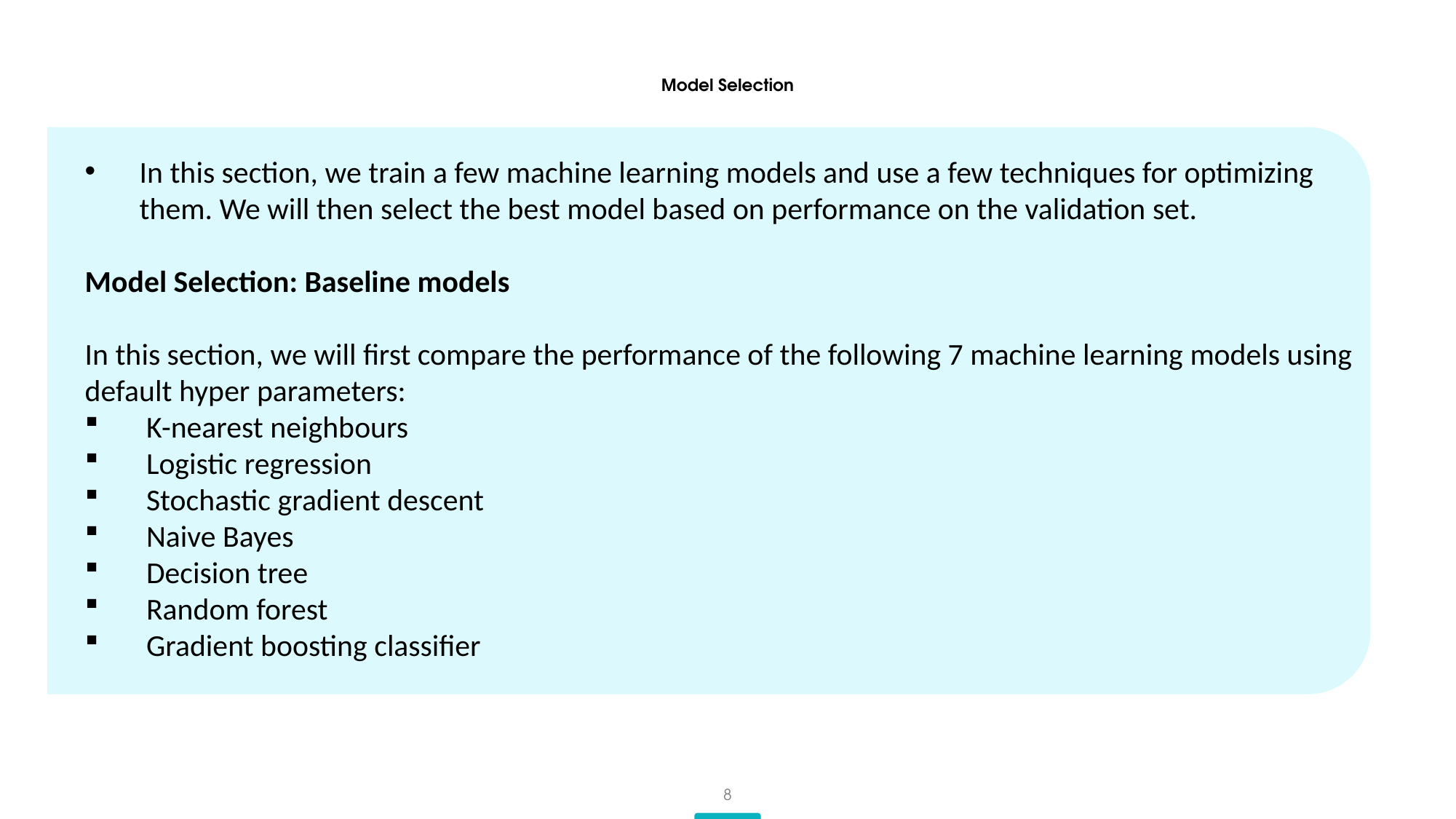

# Model Selection
In this section, we train a few machine learning models and use a few techniques for optimizing them. We will then select the best model based on performance on the validation set.

Model Selection: Baseline models

In this section, we will first compare the performance of the following 7 machine learning models using default hyper parameters:
K-nearest neighbours
Logistic regression
Stochastic gradient descent
Naive Bayes
Decision tree
Random forest
Gradient boosting classifier

8